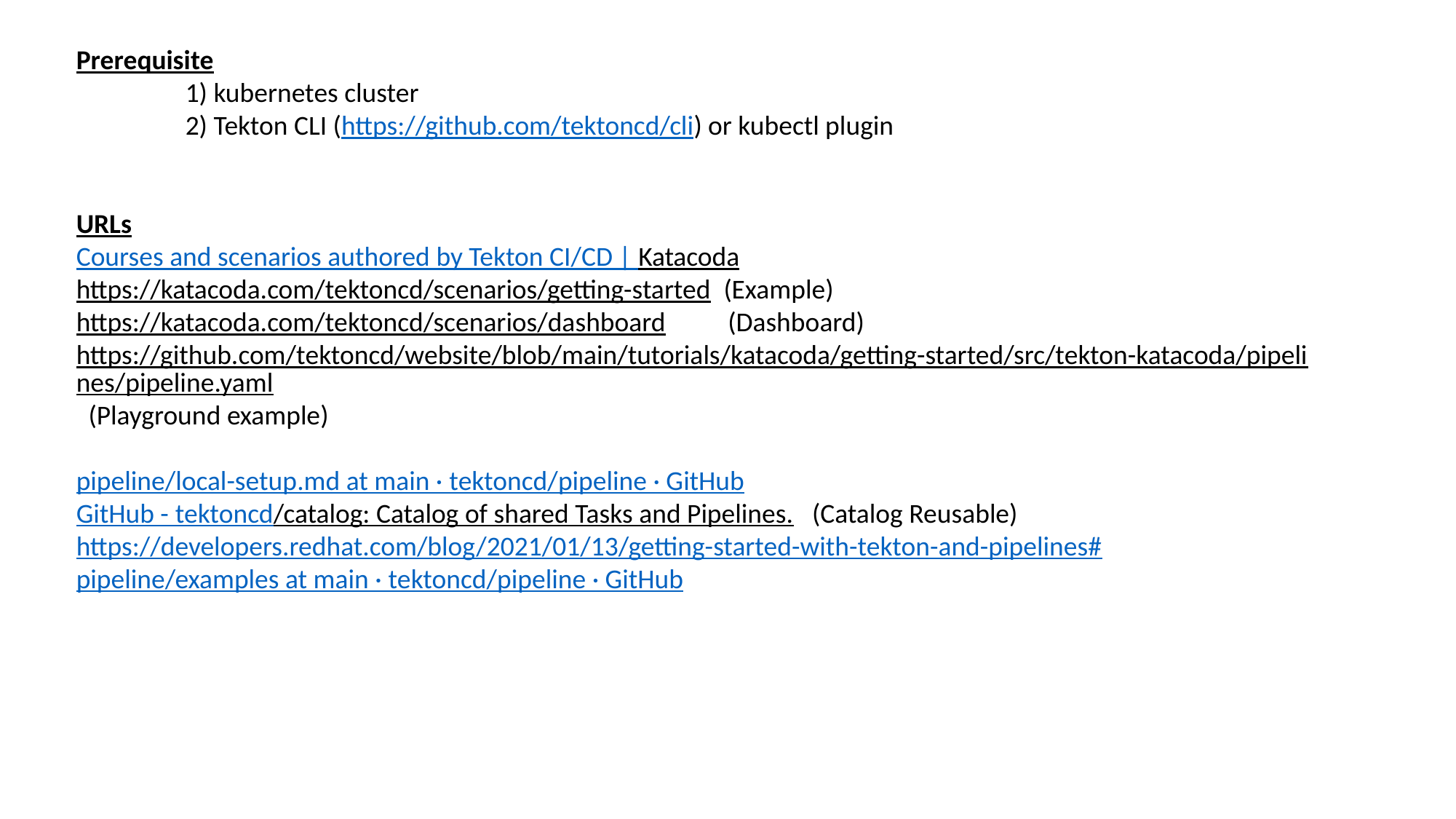

Prerequisite
	1) kubernetes cluster
	2) Tekton CLI (https://github.com/tektoncd/cli) or kubectl plugin

URLs
Courses and scenarios authored by Tekton CI/CD | Katacoda
https://katacoda.com/tektoncd/scenarios/getting-started  (Example)
https://katacoda.com/tektoncd/scenarios/dashboard          (Dashboard)
https://github.com/tektoncd/website/blob/main/tutorials/katacoda/getting-started/src/tekton-katacoda/pipelines/pipeline.yaml  (Playground example)

pipeline/local-setup.md at main · tektoncd/pipeline · GitHub
GitHub - tektoncd/catalog: Catalog of shared Tasks and Pipelines.   (Catalog Reusable)
https://developers.redhat.com/blog/2021/01/13/getting-started-with-tekton-and-pipelines#
pipeline/examples at main · tektoncd/pipeline · GitHub